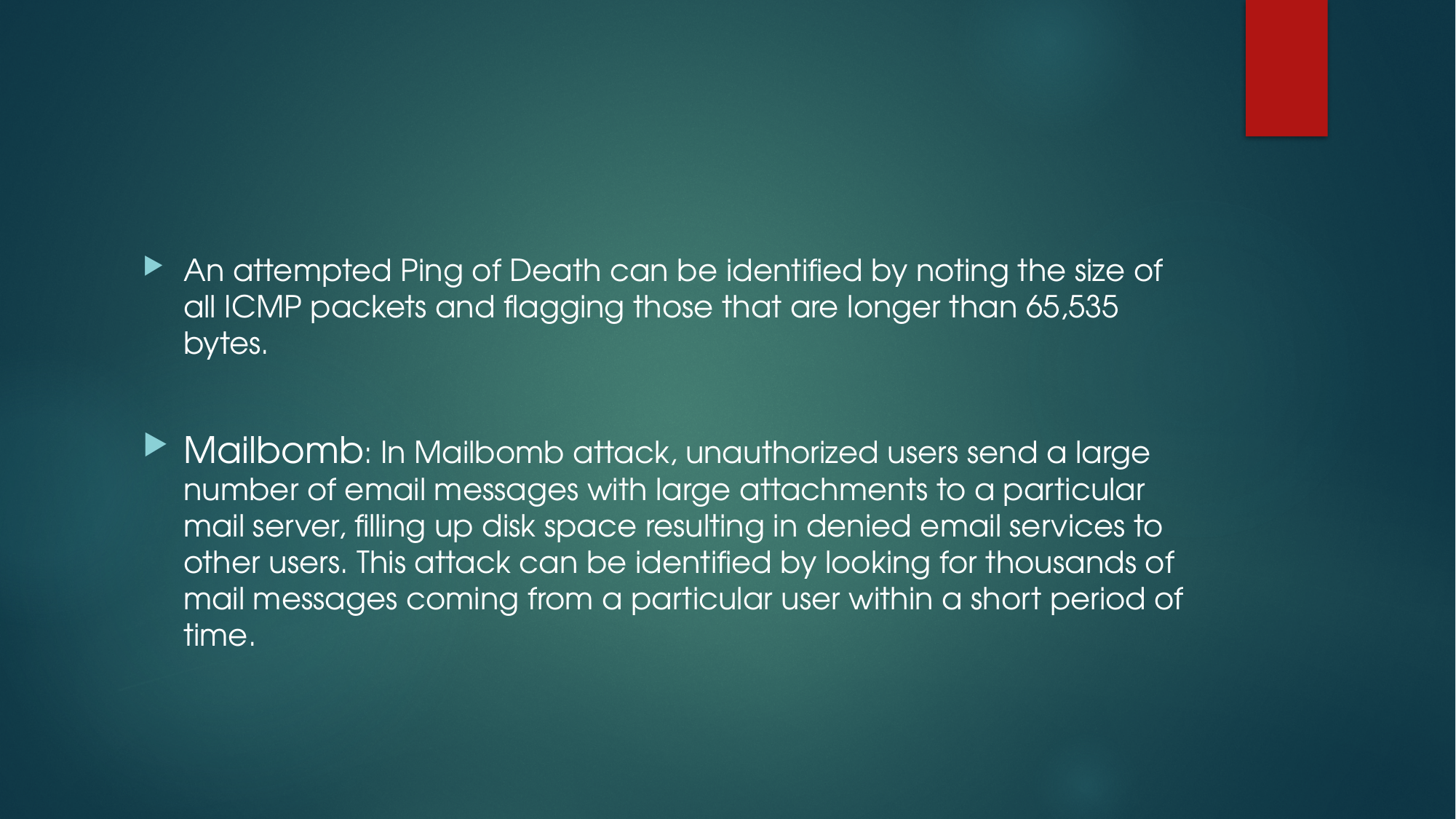

#
An attempted Ping of Death can be identified by noting the size of all ICMP packets and flagging those that are longer than 65,535 bytes.

Mailbomb: In Mailbomb attack, unauthorized users send a large number of email messages with large attachments to a particular mail server, filling up disk space resulting in denied email services to other users. This attack can be identified by looking for thousands of mail messages coming from a particular user within a short period of time.